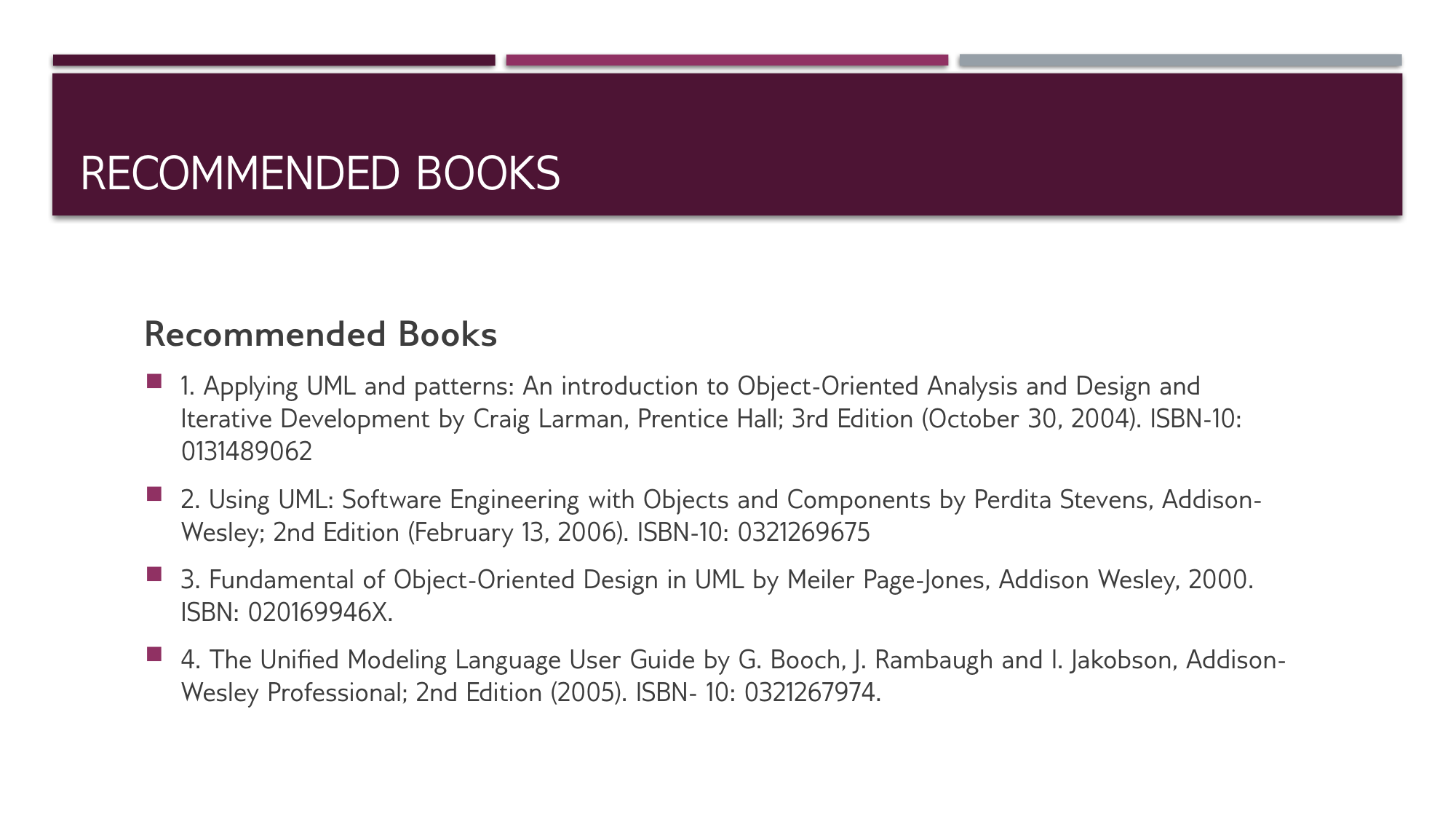

# Recommended Books
Recommended Books
1. Applying UML and patterns: An introduction to Object-Oriented Analysis and Design and Iterative Development by Craig Larman, Prentice Hall; 3rd Edition (October 30, 2004). ISBN-10: 0131489062
2. Using UML: Software Engineering with Objects and Components by Perdita Stevens, Addison-Wesley; 2nd Edition (February 13, 2006). ISBN-10: 0321269675
3. Fundamental of Object-Oriented Design in UML by Meiler Page-Jones, Addison Wesley, 2000. ISBN: 020169946X.
4. The Unified Modeling Language User Guide by G. Booch, J. Rambaugh and I. Jakobson, Addison-Wesley Professional; 2nd Edition (2005). ISBN- 10: 0321267974.